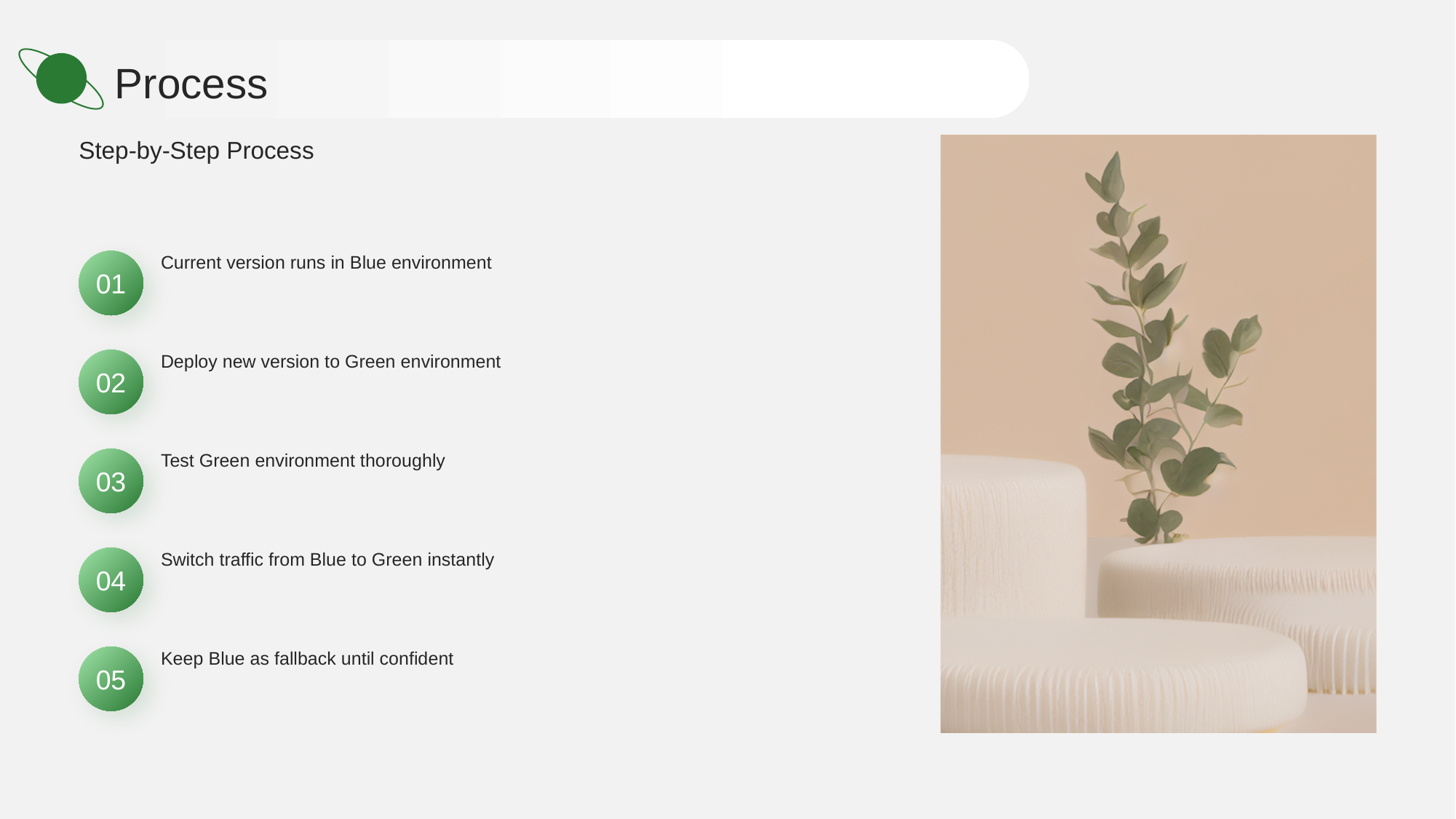

Process

Step-by-Step Process

Current version runs in Blue environment
01

Deploy new version to Green environment
02

Test Green environment thoroughly
03

Switch traffic from Blue to Green instantly
04

Keep Blue as fallback until confident
05